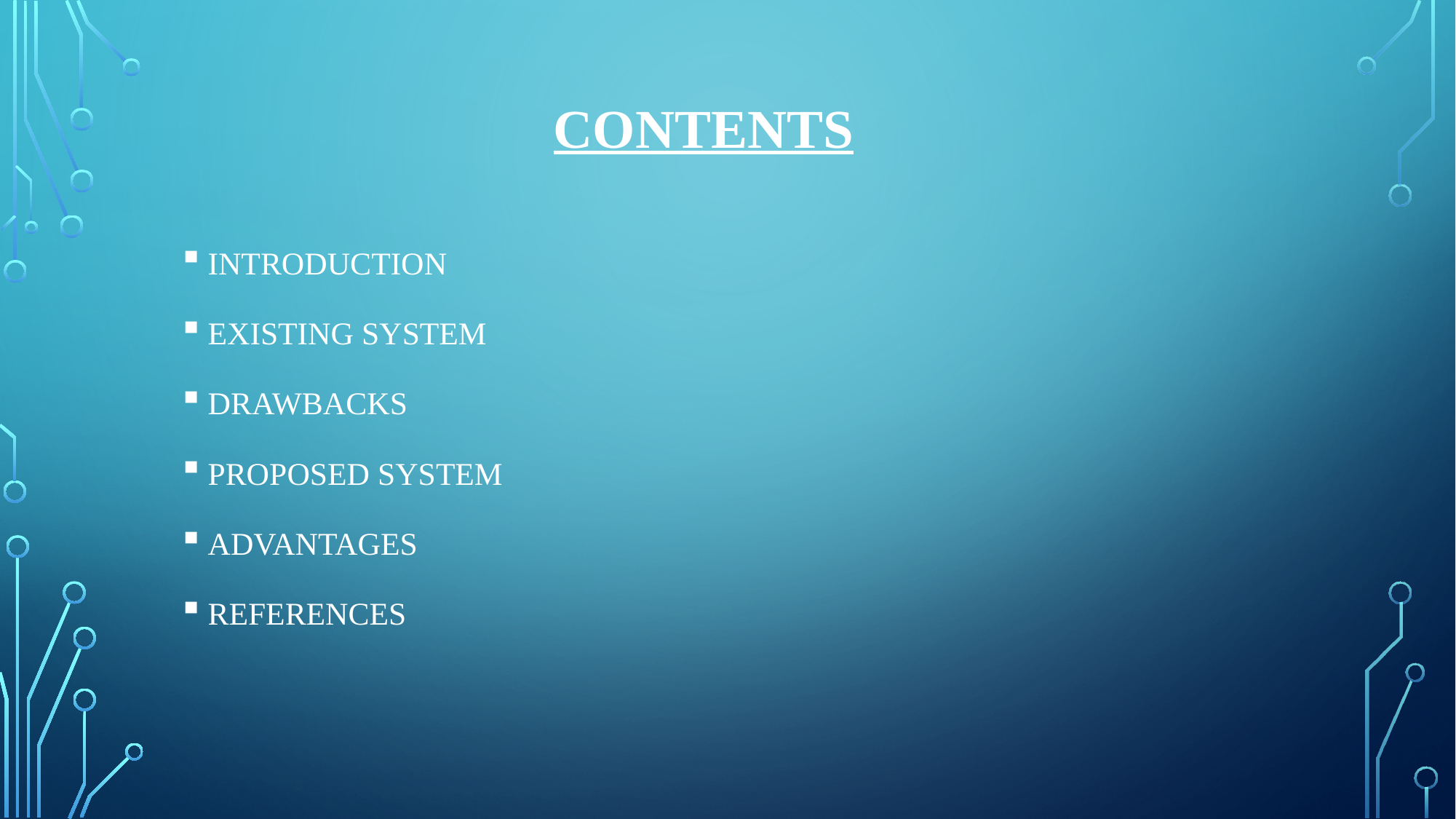

# contents
INTRODUCTION
EXISTING SYSTEM
DRAWBACKS
PROPOSED SYSTEM
ADVANTAGES
REFERENCES